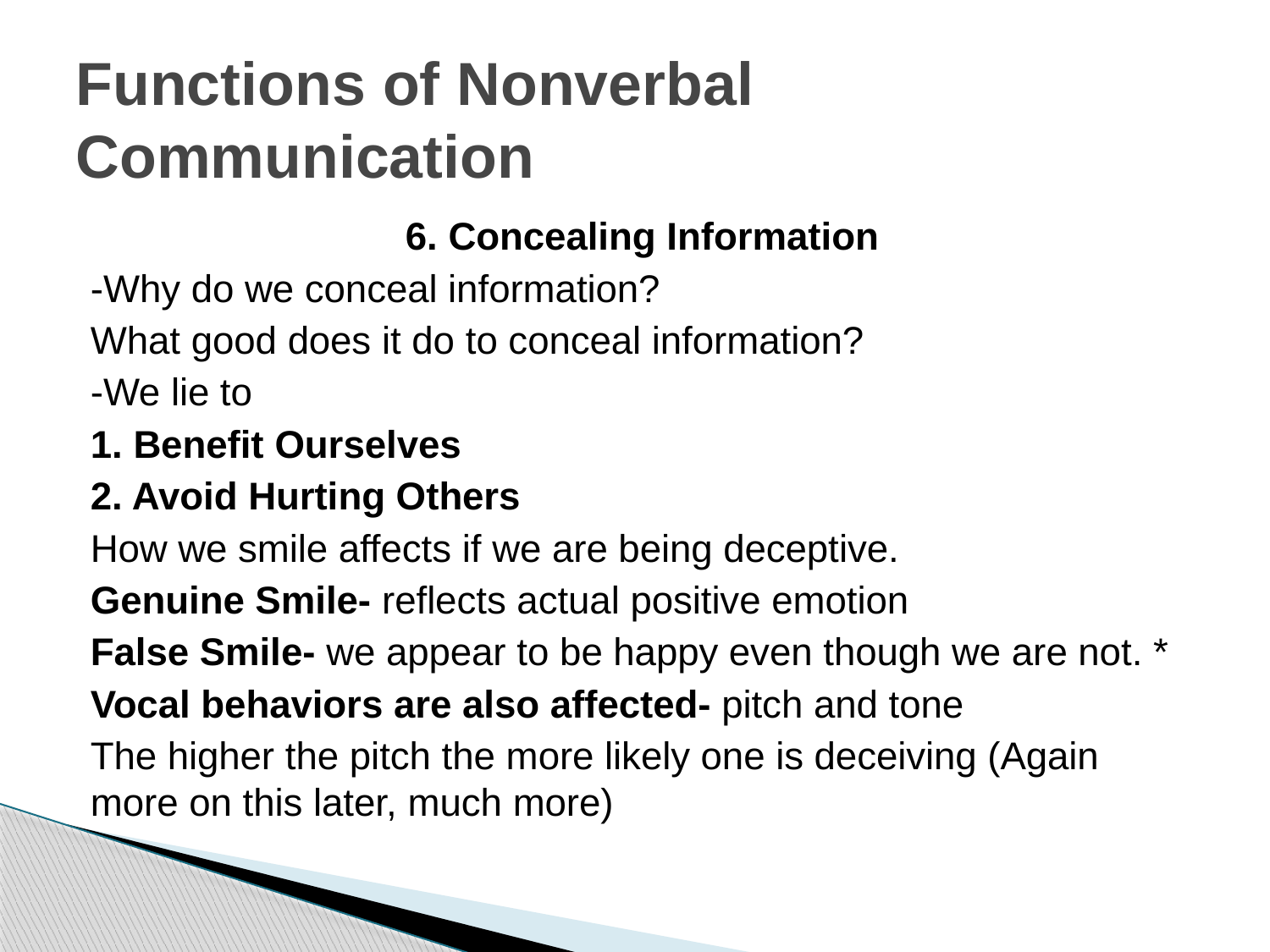

# Functions of Nonverbal Communication
6. Concealing Information
-Why do we conceal information?
What good does it do to conceal information?
-We lie to
1. Benefit Ourselves
2. Avoid Hurting Others
How we smile affects if we are being deceptive.
Genuine Smile- reflects actual positive emotion
False Smile- we appear to be happy even though we are not. *
Vocal behaviors are also affected- pitch and tone
The higher the pitch the more likely one is deceiving (Again more on this later, much more)